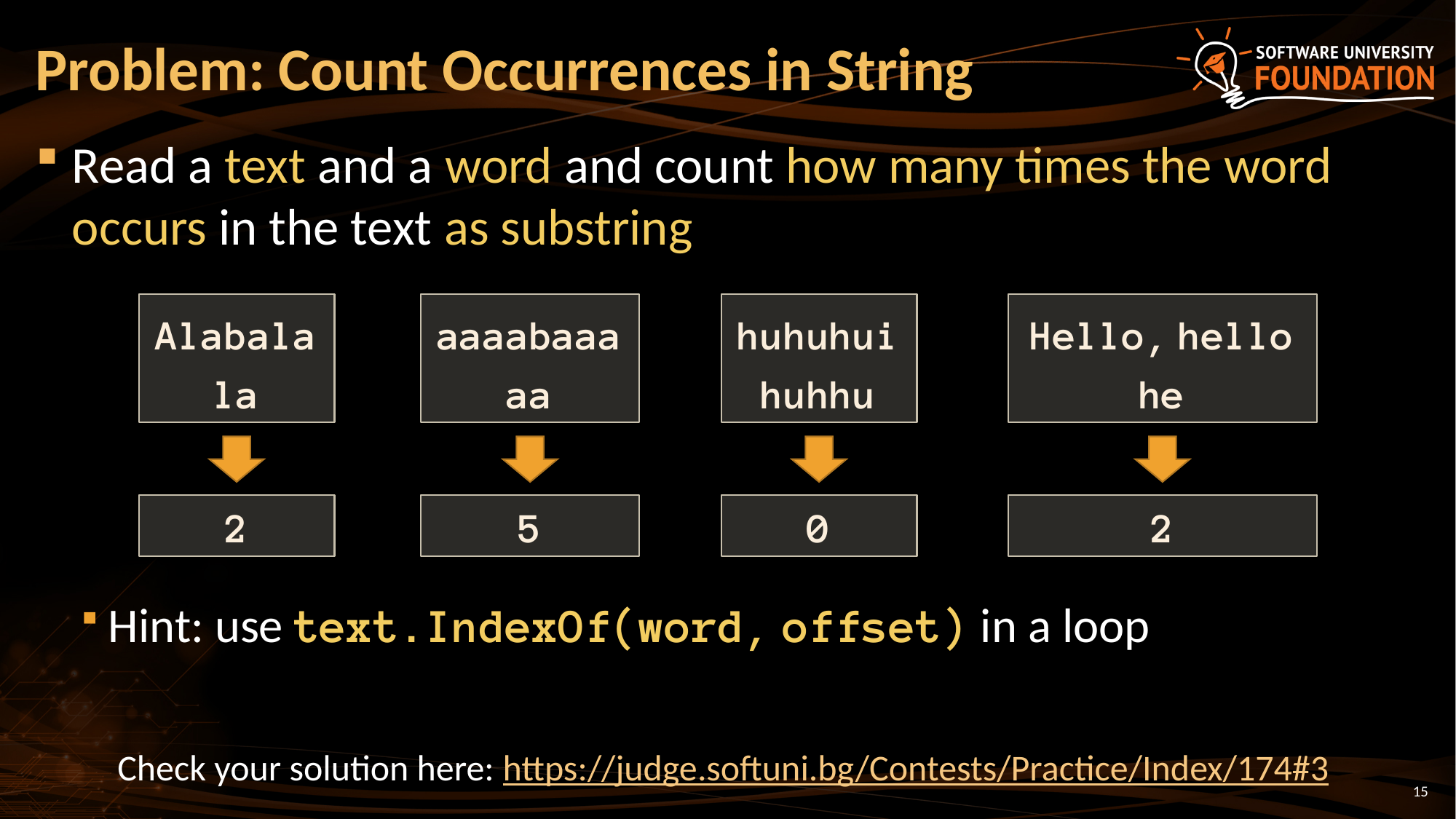

# Problem: Count Occurrences in String
Read a text and a word and count how many times the word occurs in the text as substring

Hint: use text.IndexOf(word, offset) in a loop
Alabala
la
aaaabaaa
aa
huhuhui
huhhu
Hello, hello
he

2
5
0
2
Check your solution here: https://judge.softuni.bg/Contests/Practice/Index/174#3
15